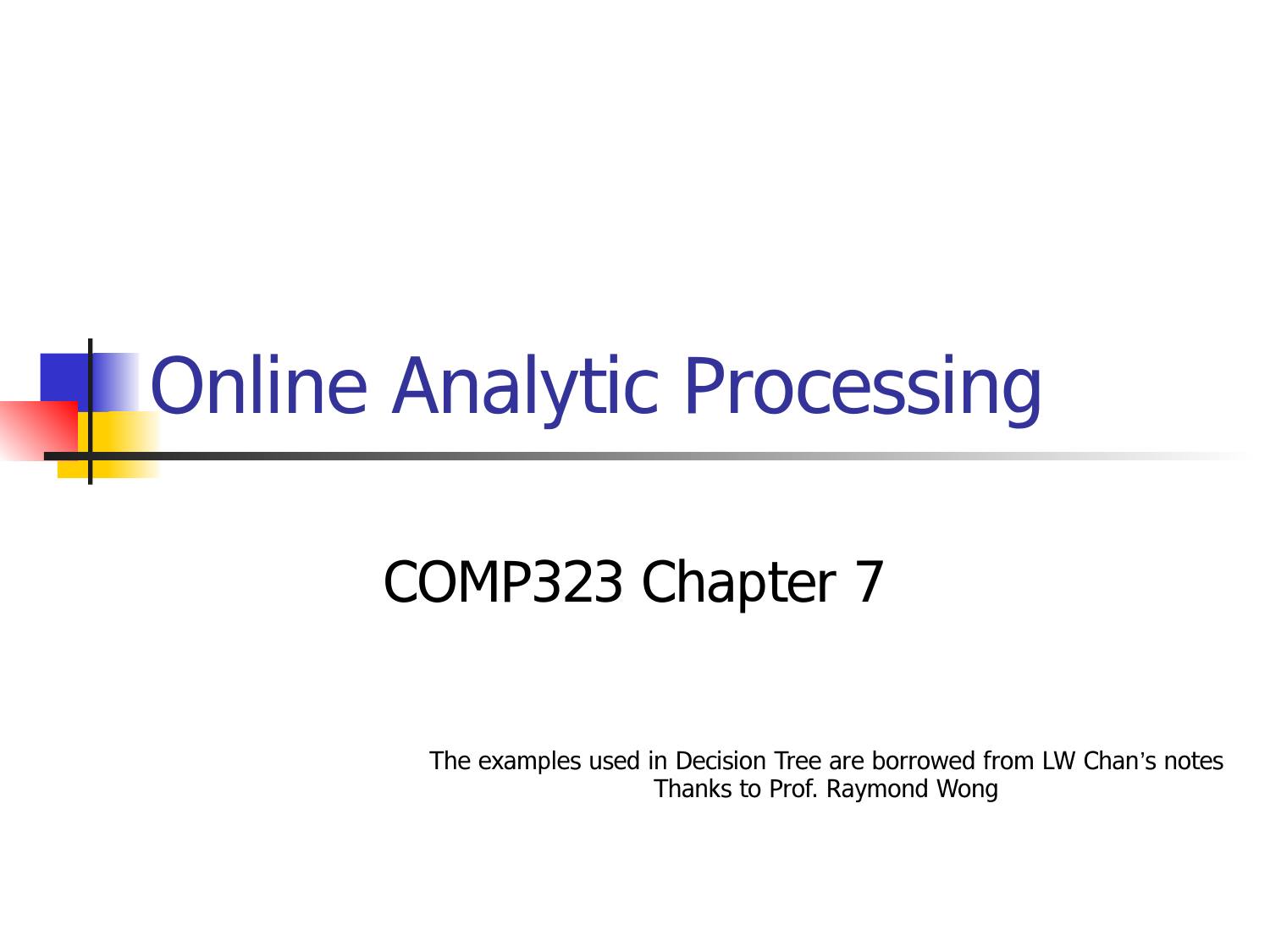

# Online Analytic Processing
COMP323 Chapter 7
The examples used in Decision Tree are borrowed from LW Chan’s notes
Thanks to Prof. Raymond Wong

1